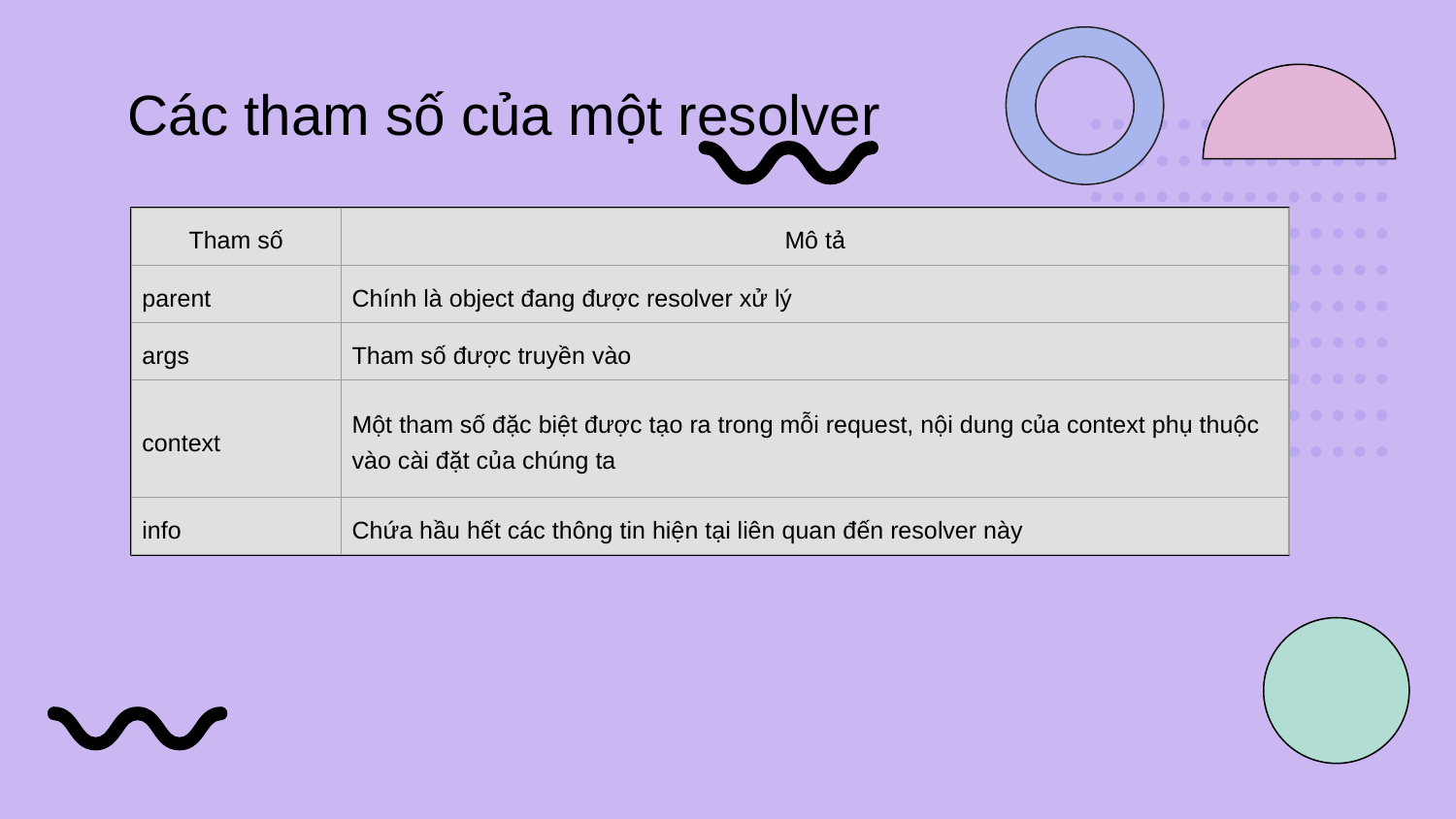

# Các tham số của một resolver

| Tham số | Mô tả |
| --- | --- |
| parent | Chính là object đang được resolver xử lý |
| args | Tham số được truyền vào |
| context | Một tham số đặc biệt được tạo ra trong mỗi request, nội dung của context phụ thuộc vào cài đặt của chúng ta |
| info | Chứa hầu hết các thông tin hiện tại liên quan đến resolver này |